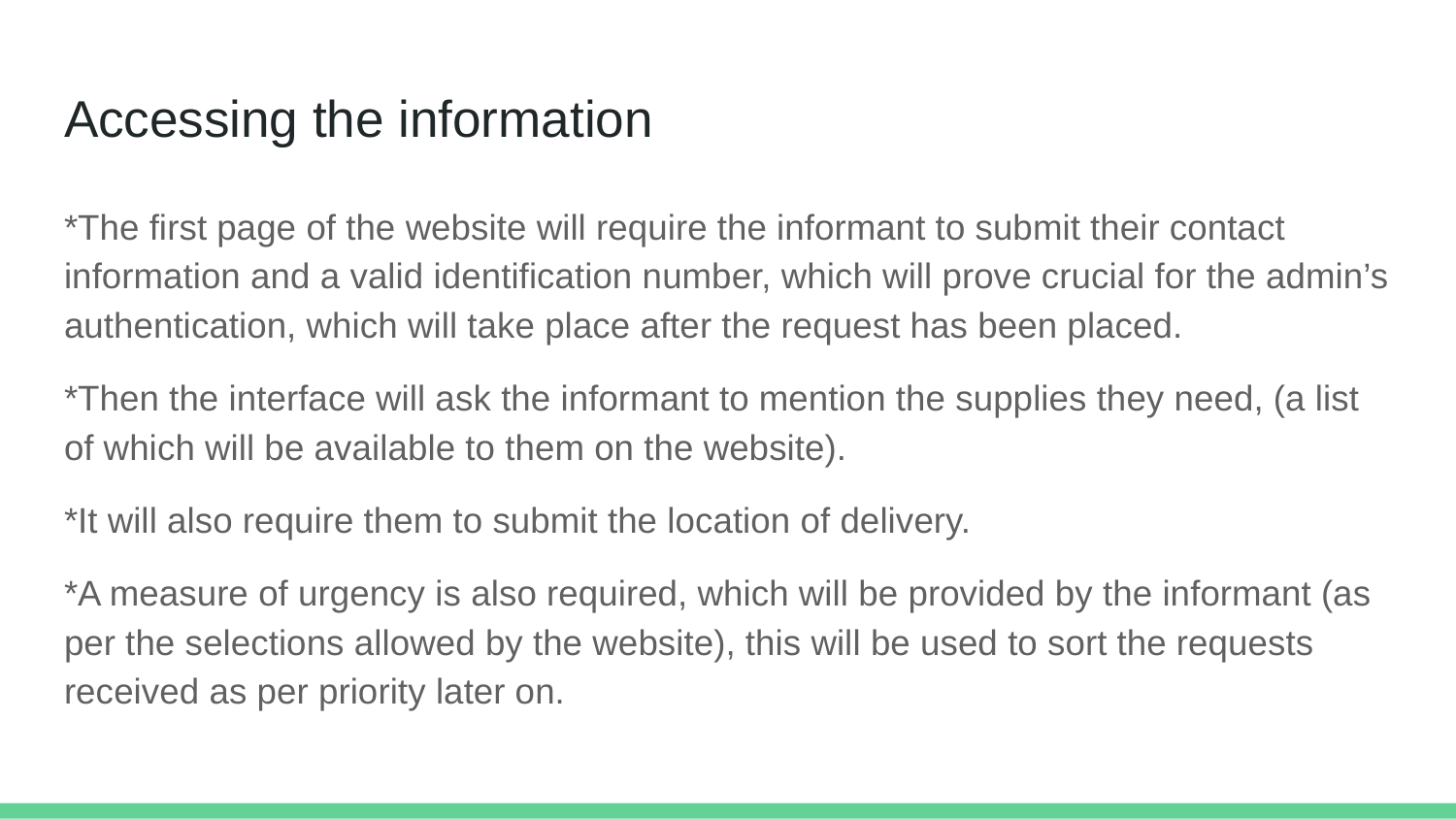

# Accessing the information
*The first page of the website will require the informant to submit their contact information and a valid identification number, which will prove crucial for the admin’s authentication, which will take place after the request has been placed.
*Then the interface will ask the informant to mention the supplies they need, (a list of which will be available to them on the website).
*It will also require them to submit the location of delivery.
*A measure of urgency is also required, which will be provided by the informant (as per the selections allowed by the website), this will be used to sort the requests received as per priority later on.